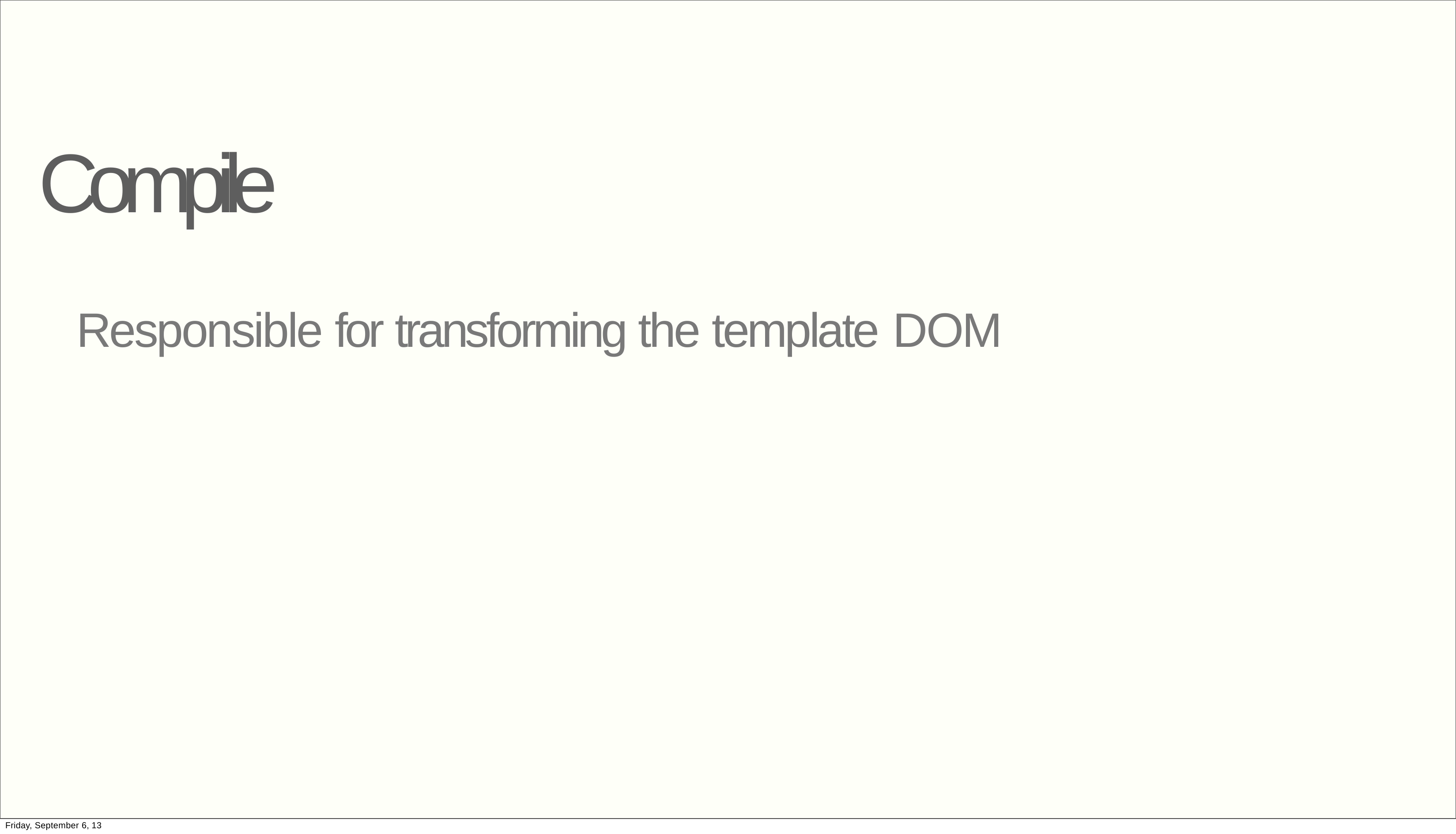

# Compile
Responsible for transforming the template DOM
Friday, September 6, 13